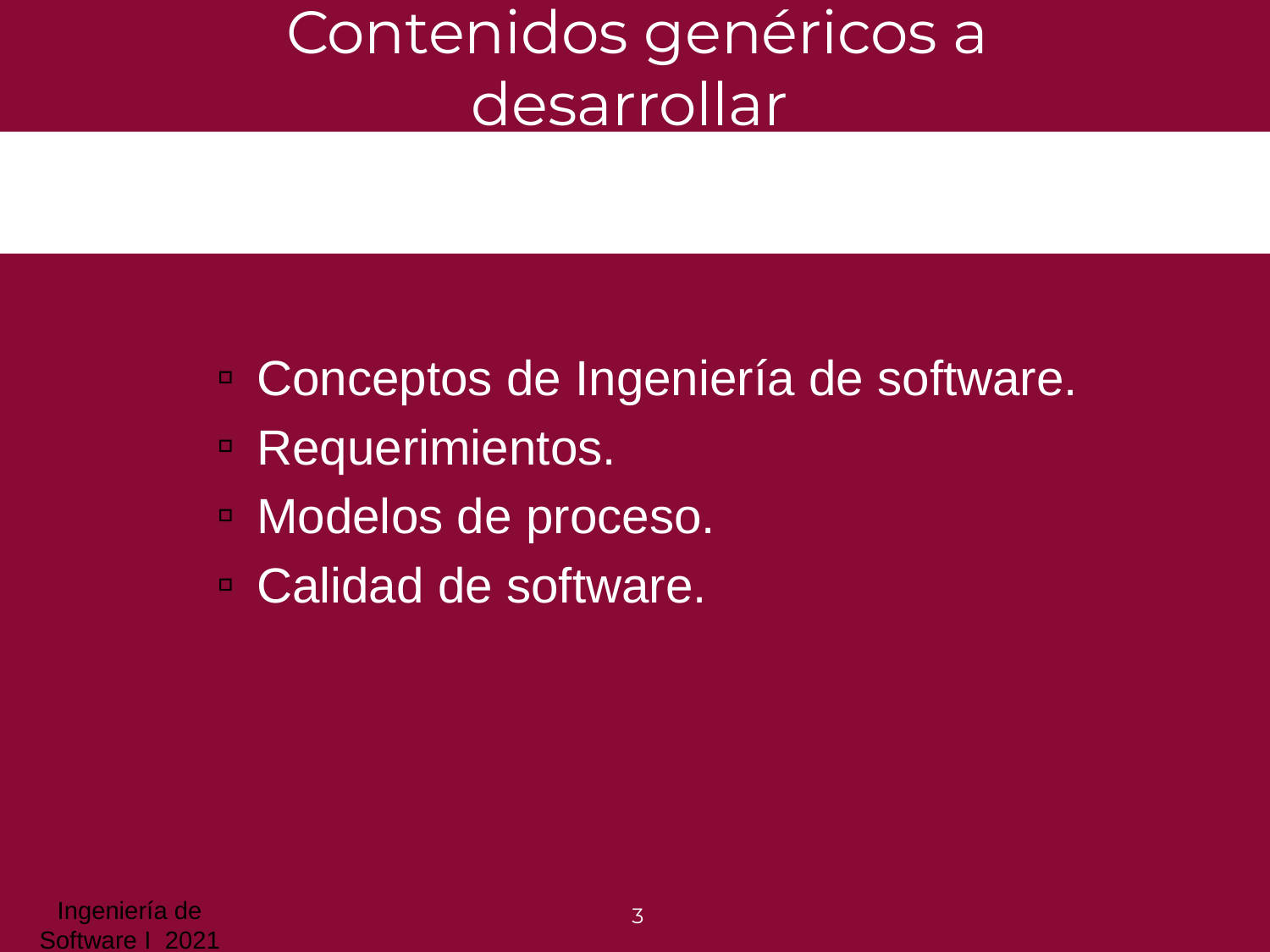

# Contenidos genéricos a desarrollar

Conceptos de Ingeniería de software.
Requerimientos.
Modelos de proceso.
Calidad de software.

3
Ingeniería de Software I  2021